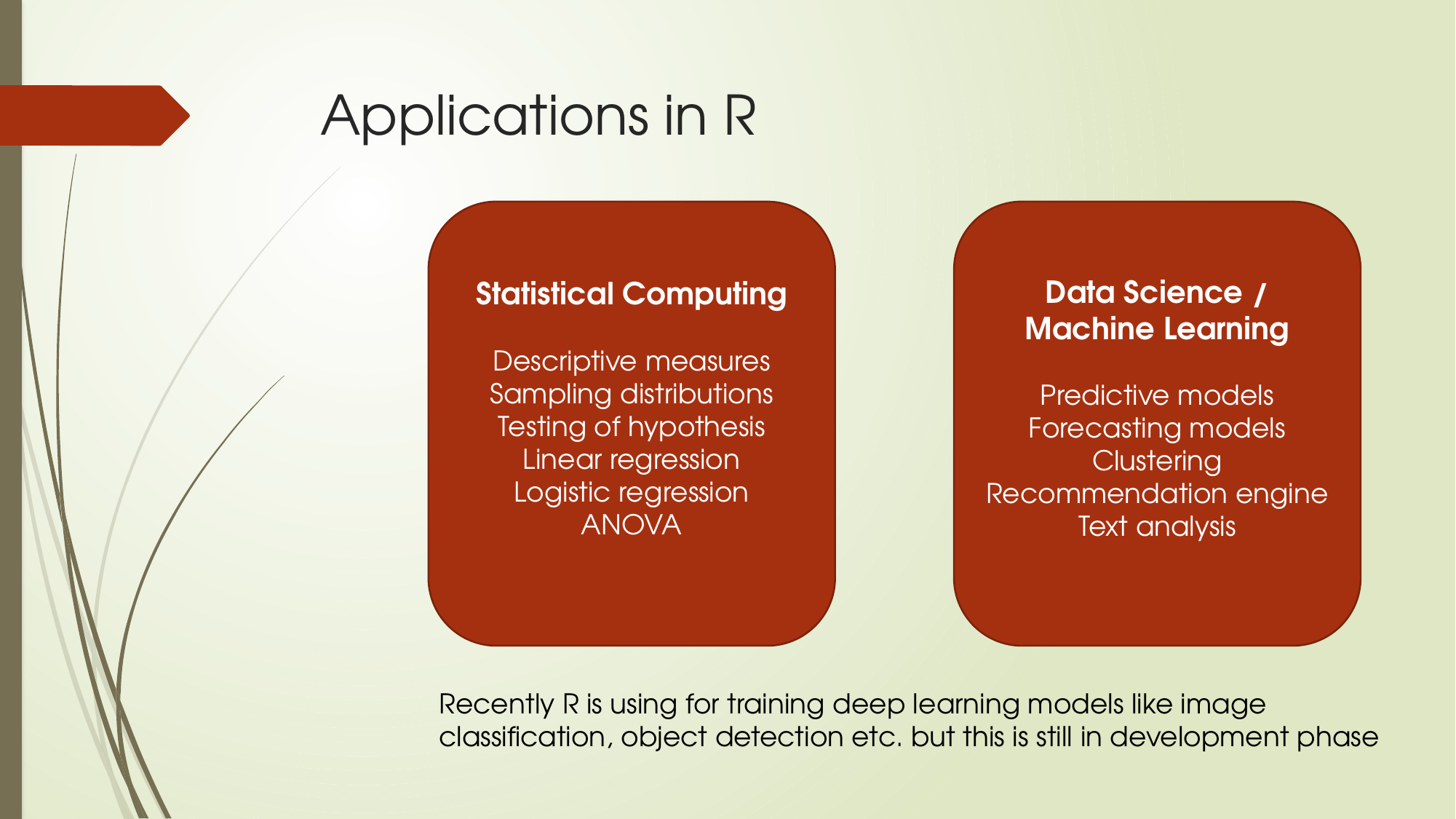

# Applications in R
Statistical Computing

Descriptive measures
Sampling distributions
Testing of hypothesis
Linear regression
Logistic regression
ANOVA

Data Science / Machine Learning

Predictive models
Forecasting models
Clustering
Recommendation engine
Text analysis

Recently R is using for training deep learning models like image classification, object detection etc. but this is still in development phase